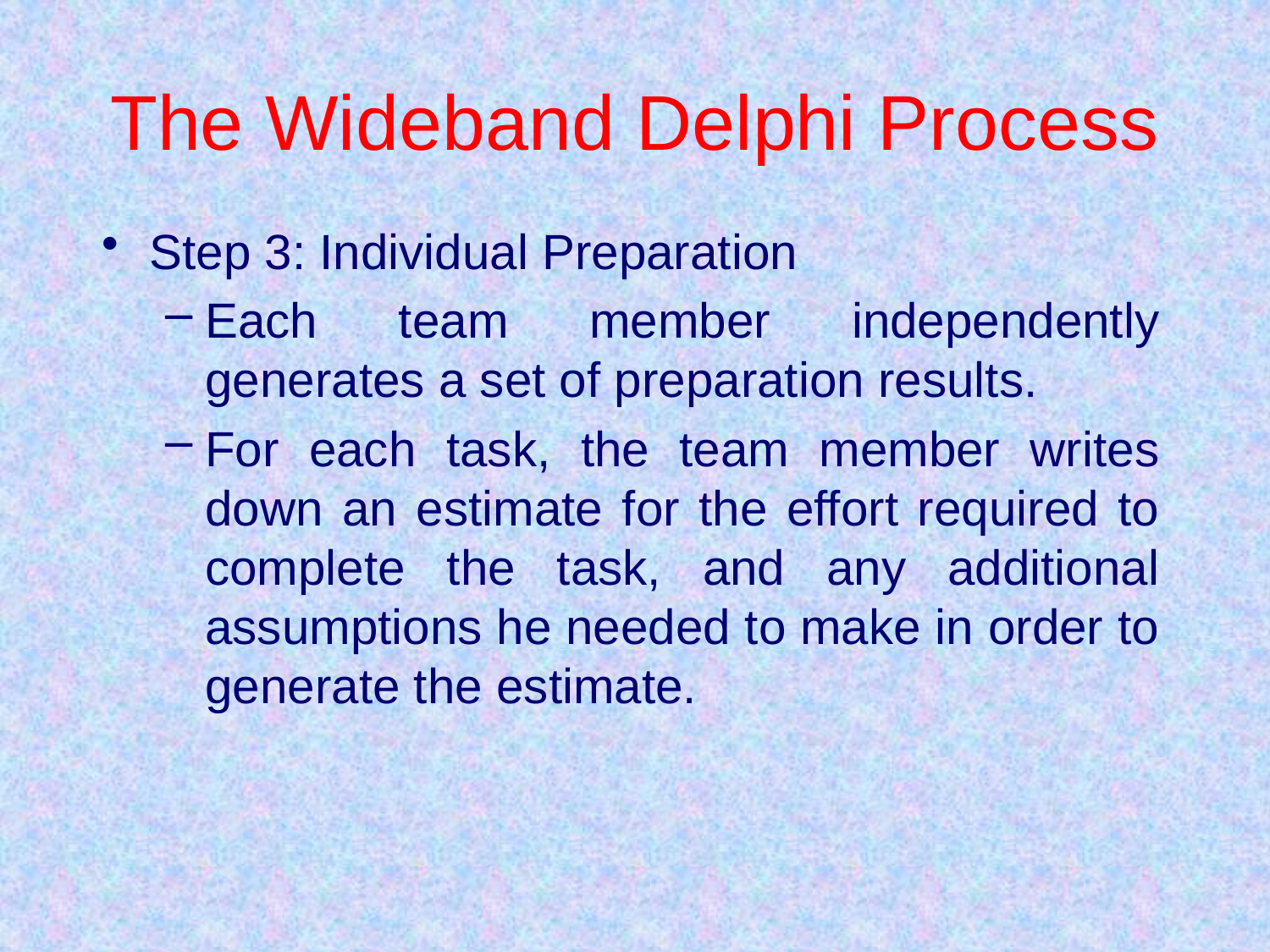

# The Wideband Delphi Process
Step 3: Individual Preparation
Each team member independently generates a set of preparation results.
For each task, the team member writes down an estimate for the effort required to complete the task, and any additional assumptions he needed to make in order to generate the estimate.